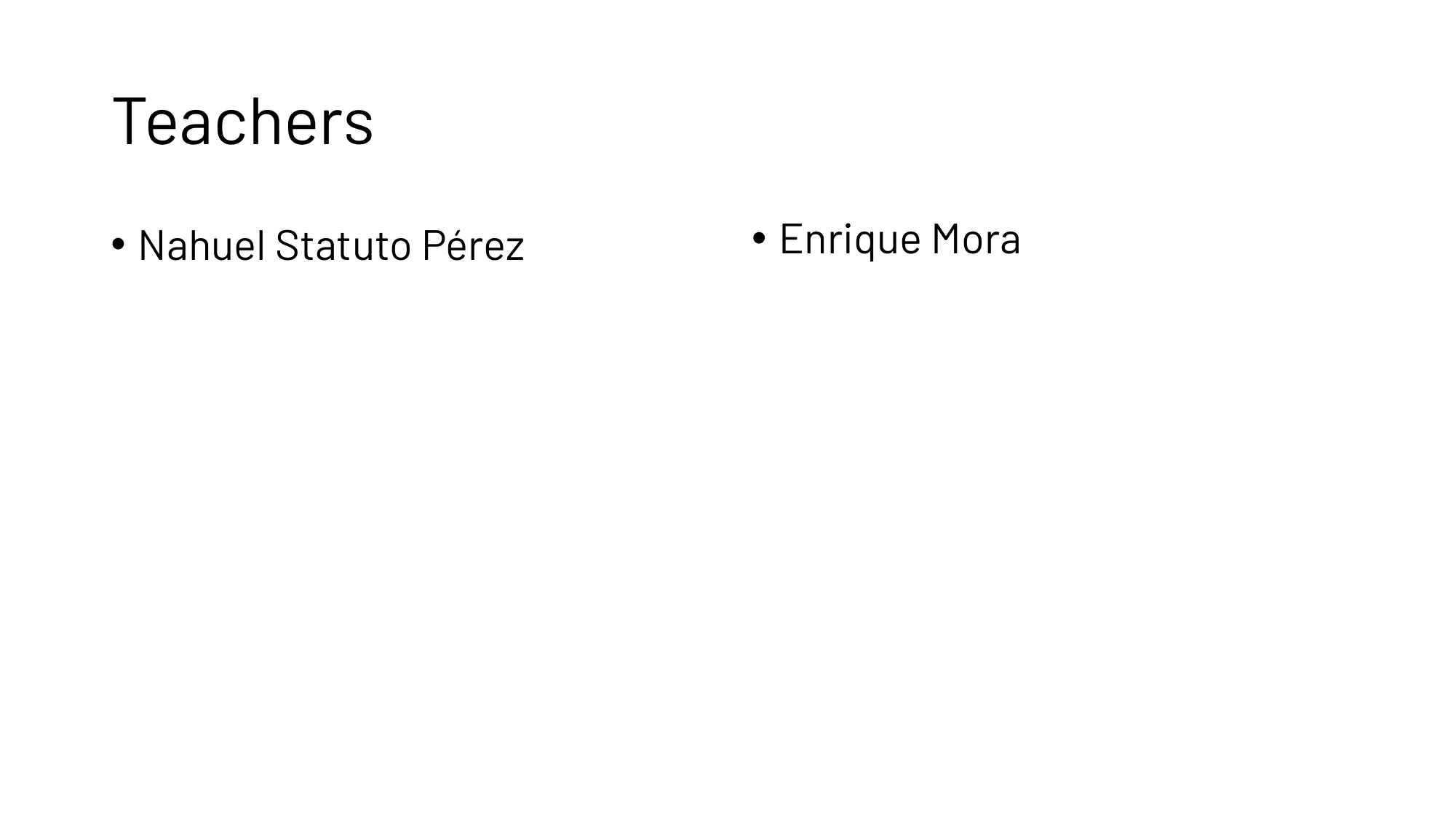

# Teachers
Enrique Mora
Nahuel Statuto Pérez